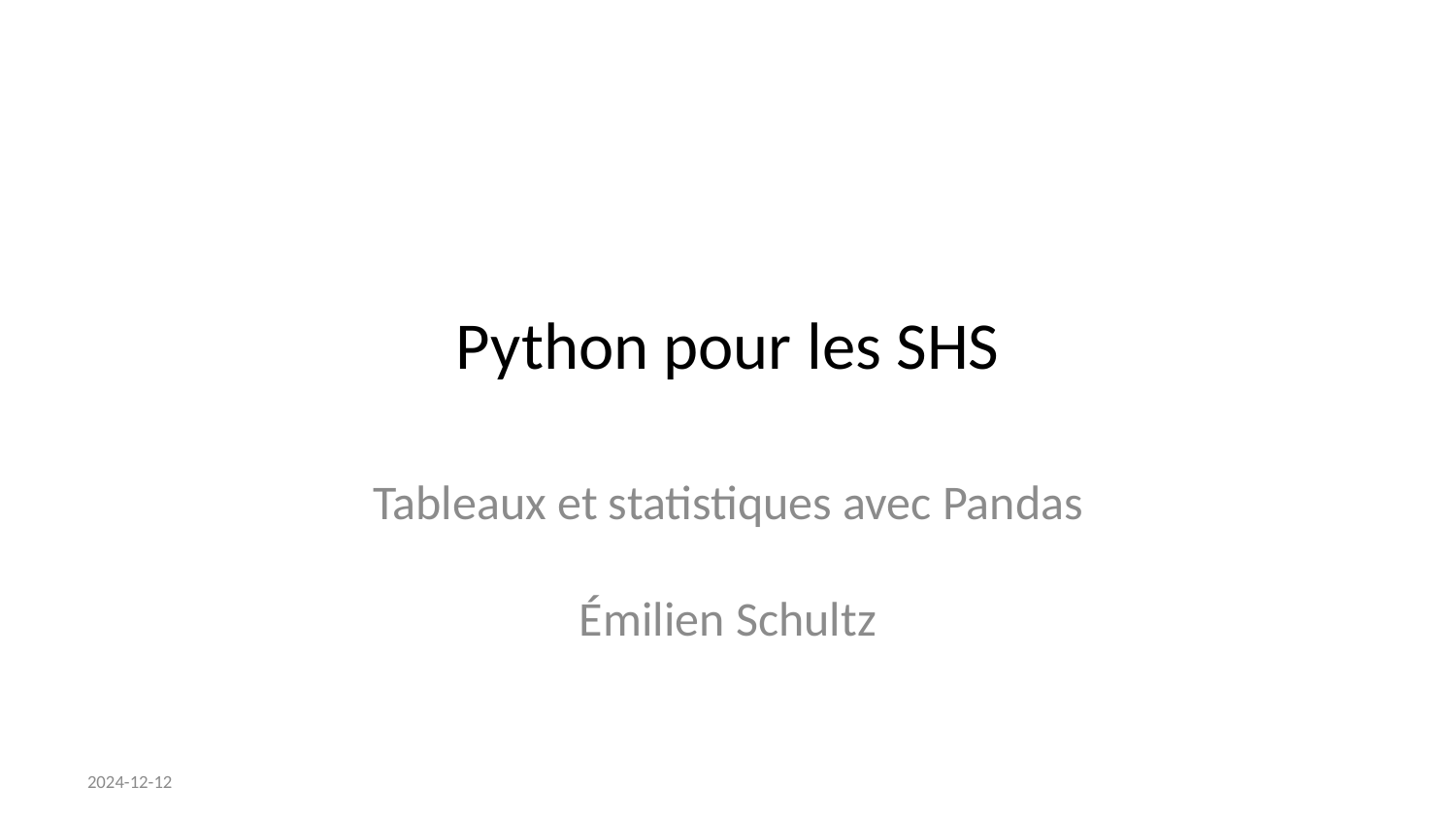

# Python pour les SHS
Tableaux et statistiques avec Pandas
Émilien Schultz
2024-12-12